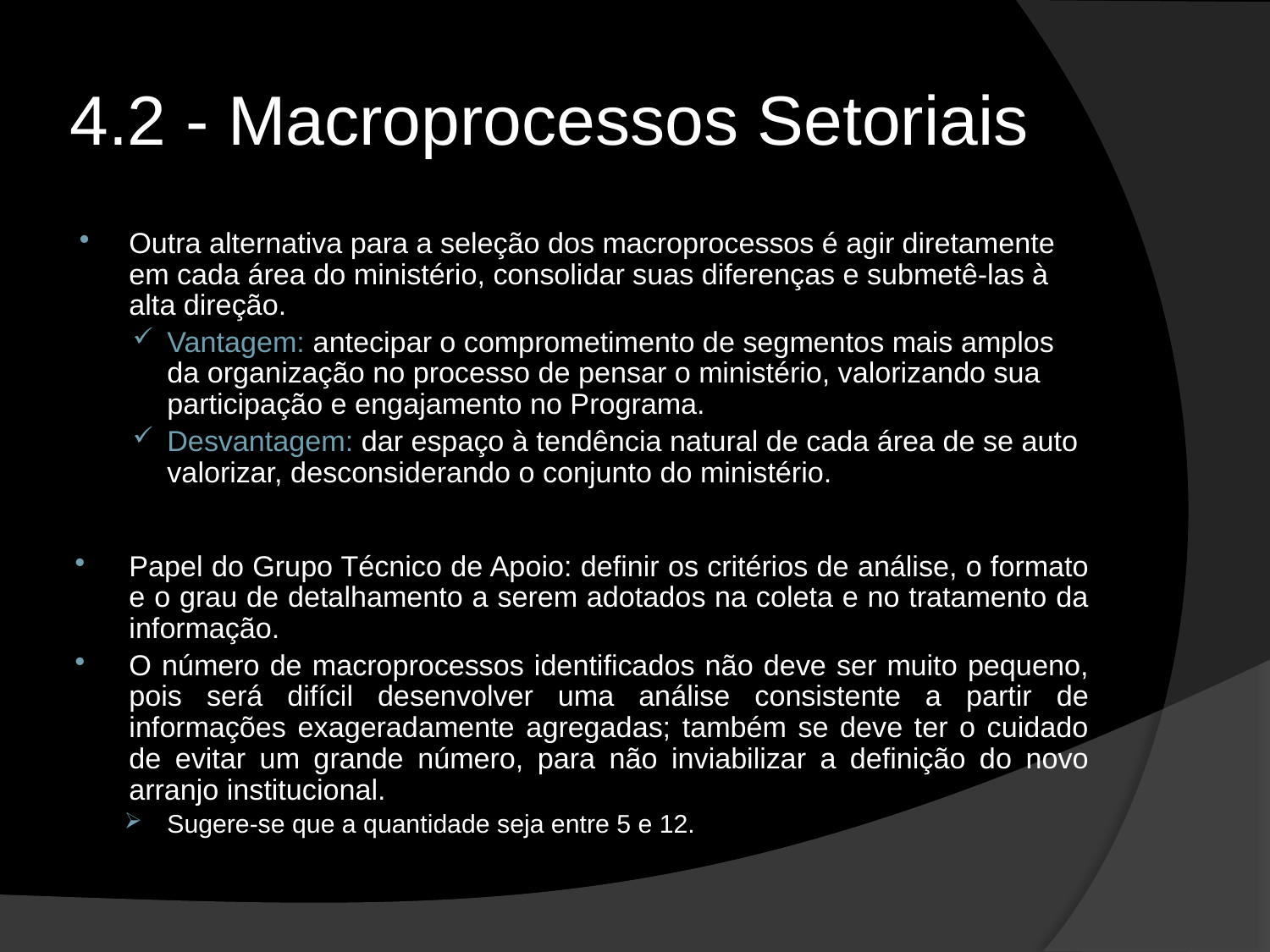

# 4.2 - Macroprocessos Setoriais
Outra alternativa para a seleção dos macroprocessos é agir diretamente em cada área do ministério, consolidar suas diferenças e submetê-las à alta direção.
Vantagem: antecipar o comprometimento de segmentos mais amplos da organização no processo de pensar o ministério, valorizando sua participação e engajamento no Programa.
Desvantagem: dar espaço à tendência natural de cada área de se auto valorizar, desconsiderando o conjunto do ministério.

Papel do Grupo Técnico de Apoio: definir os critérios de análise, o formato e o grau de detalhamento a serem adotados na coleta e no tratamento da informação.
O número de macroprocessos identificados não deve ser muito pequeno, pois será difícil desenvolver uma análise consistente a partir de informações exageradamente agregadas; também se deve ter o cuidado de evitar um grande número, para não inviabilizar a definição do novo arranjo institucional.
Sugere-se que a quantidade seja entre 5 e 12.